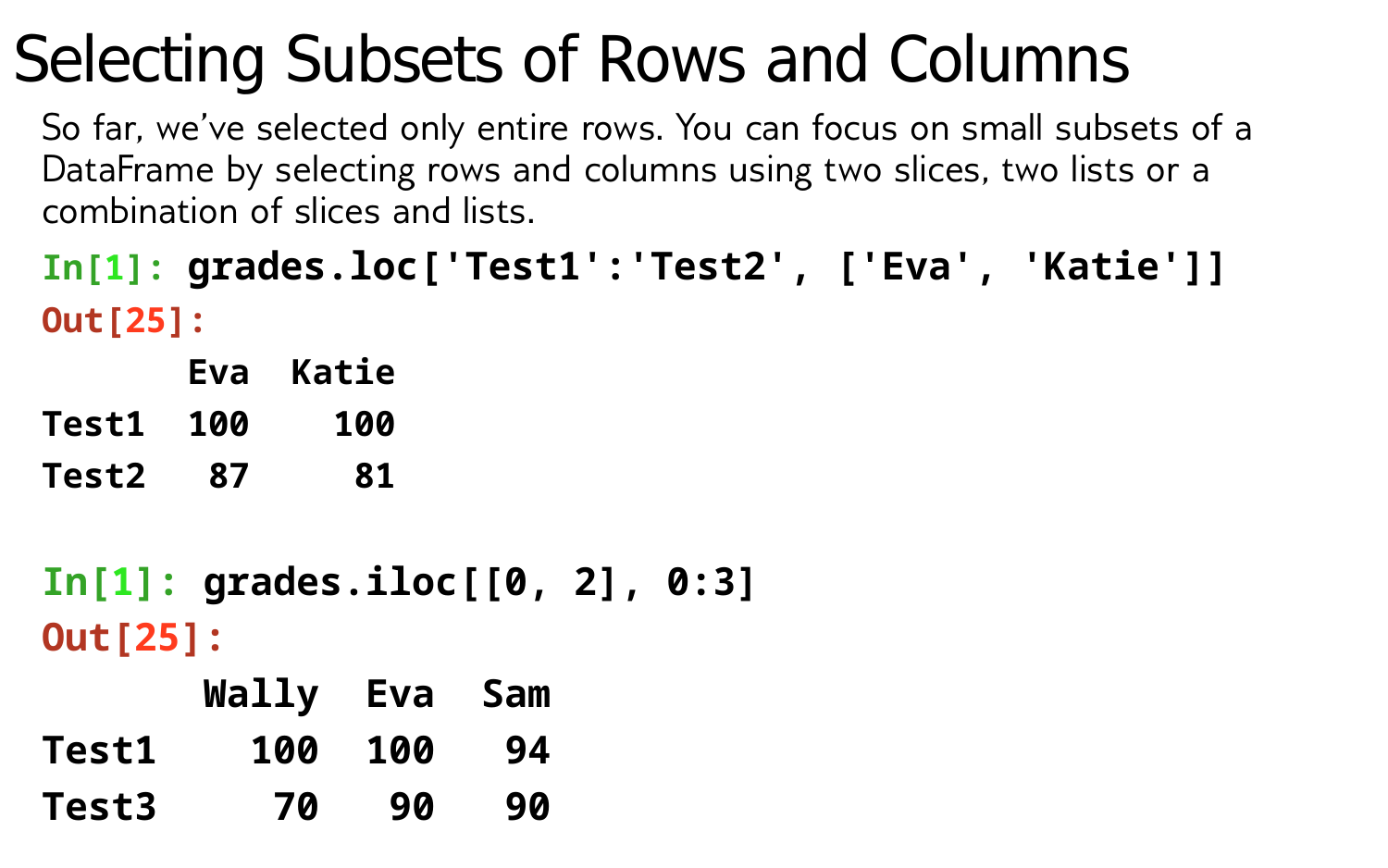

# Selecting Subsets of Rows and Columns
So far, we’ve selected only entire rows. You can focus on small subsets of a DataFrame by selecting rows and columns using two slices, two lists or a combination of slices and lists.
In[1]: grades.loc['Test1':'Test2', ['Eva', 'Katie']]
Out[25]:
       Eva  Katie
Test1  100    100
Test2   87     81

In[1]: grades.iloc[[0, 2], 0:3]
Out[25]:
       Wally  Eva  Sam
Test1    100  100   94
Test3     70   90   90